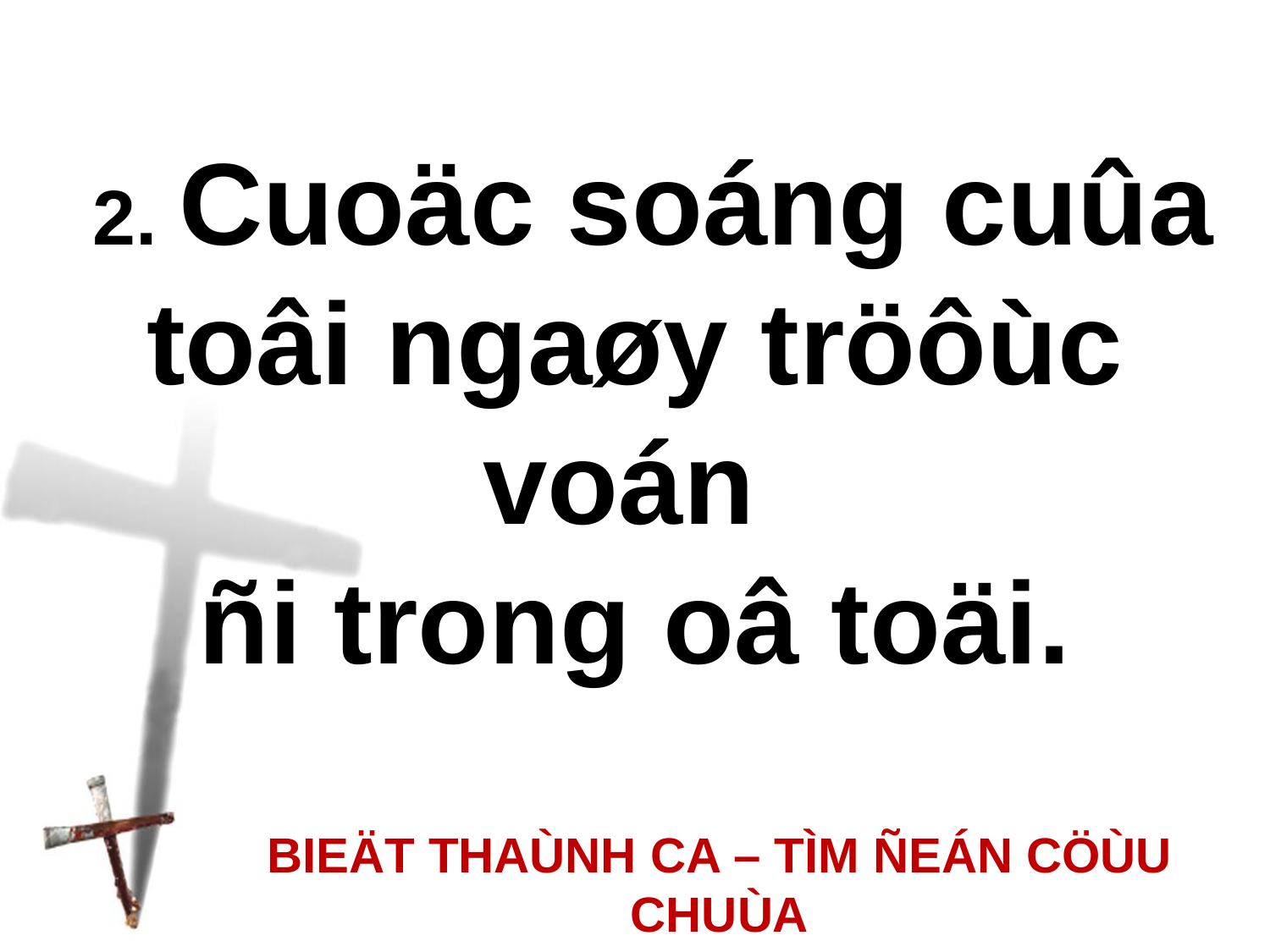

2. Cuoäc soáng cuûa toâi ngaøy tröôùc voán
ñi trong oâ toäi.
BIEÄT THAÙNH CA – TÌM ÑEÁN CÖÙU CHUÙA